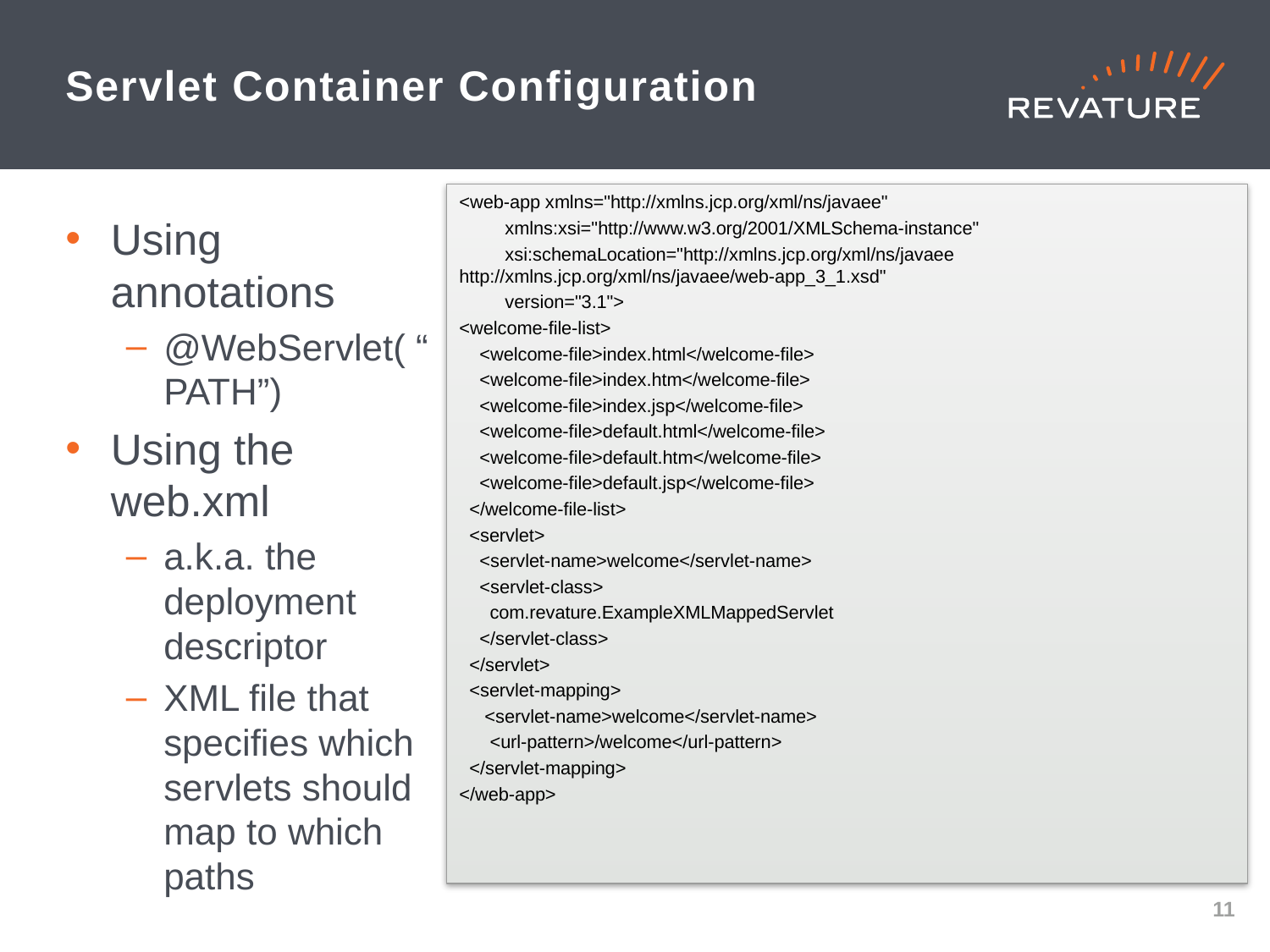

# Servlet Container Configuration
<web-app xmlns="http://xmlns.jcp.org/xml/ns/javaee"
         xmlns:xsi="http://www.w3.org/2001/XMLSchema-instance"
         xsi:schemaLocation="http://xmlns.jcp.org/xml/ns/javaee http://xmlns.jcp.org/xml/ns/javaee/web-app_3_1.xsd"
         version="3.1">
<welcome-file-list>
    <welcome-file>index.html</welcome-file>
    <welcome-file>index.htm</welcome-file>
    <welcome-file>index.jsp</welcome-file>
    <welcome-file>default.html</welcome-file>
    <welcome-file>default.htm</welcome-file>
    <welcome-file>default.jsp</welcome-file>
  </welcome-file-list>
  <servlet>
    <servlet-name>welcome</servlet-name>
    <servlet-class>
      com.revature.ExampleXMLMappedServlet
    </servlet-class>
  </servlet>
  <servlet-mapping>
     <servlet-name>welcome</servlet-name>
      <url-pattern>/welcome</url-pattern>
  </servlet-mapping>
</web-app>
Using annotations
@WebServlet( “PATH”)
Using the web.xml
a.k.a. the  deployment descriptor
XML file that specifies which servlets should map to which paths
11